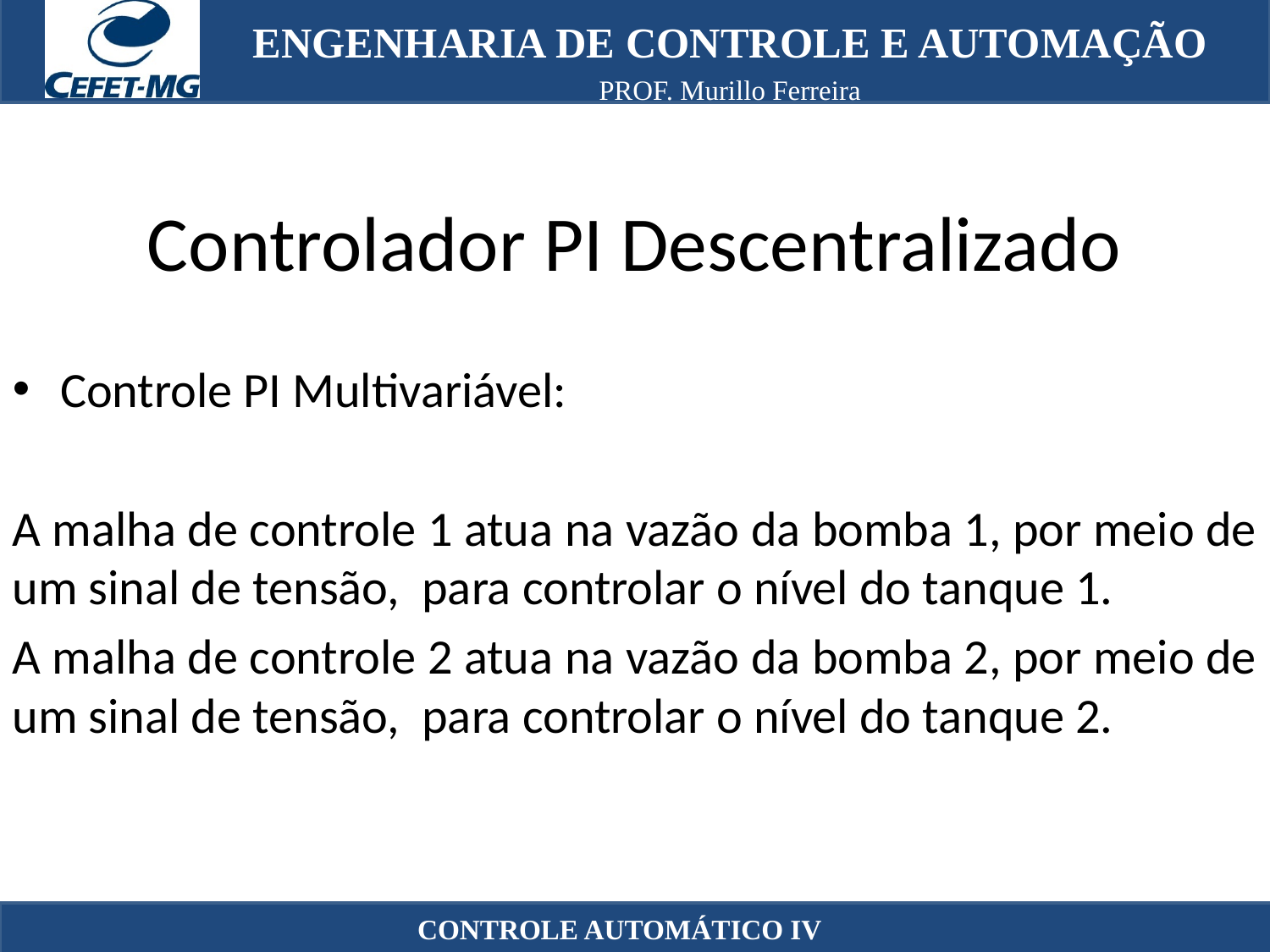

# Controlador PI Descentralizado
Controle PI Multivariável:

A malha de controle 1 atua na vazão da bomba 1, por meio de um sinal de tensão,  para controlar o nível do tanque 1.
A malha de controle 2 atua na vazão da bomba 2, por meio de um sinal de tensão,  para controlar o nível do tanque 2.